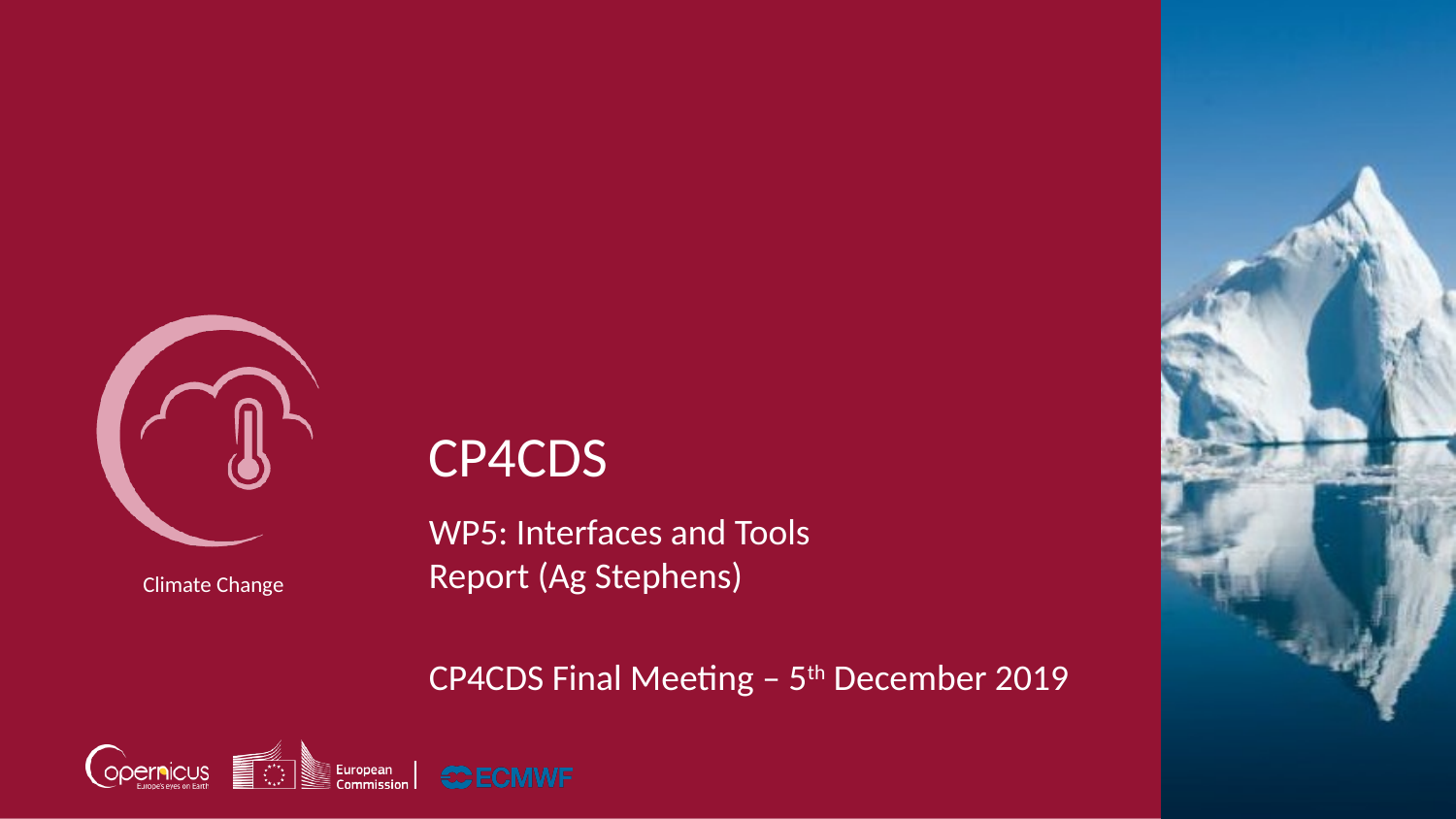

WP5: Interfaces and Tools
Report (Ag Stephens)

CP4CDS Final Meeting – 5th December 2019